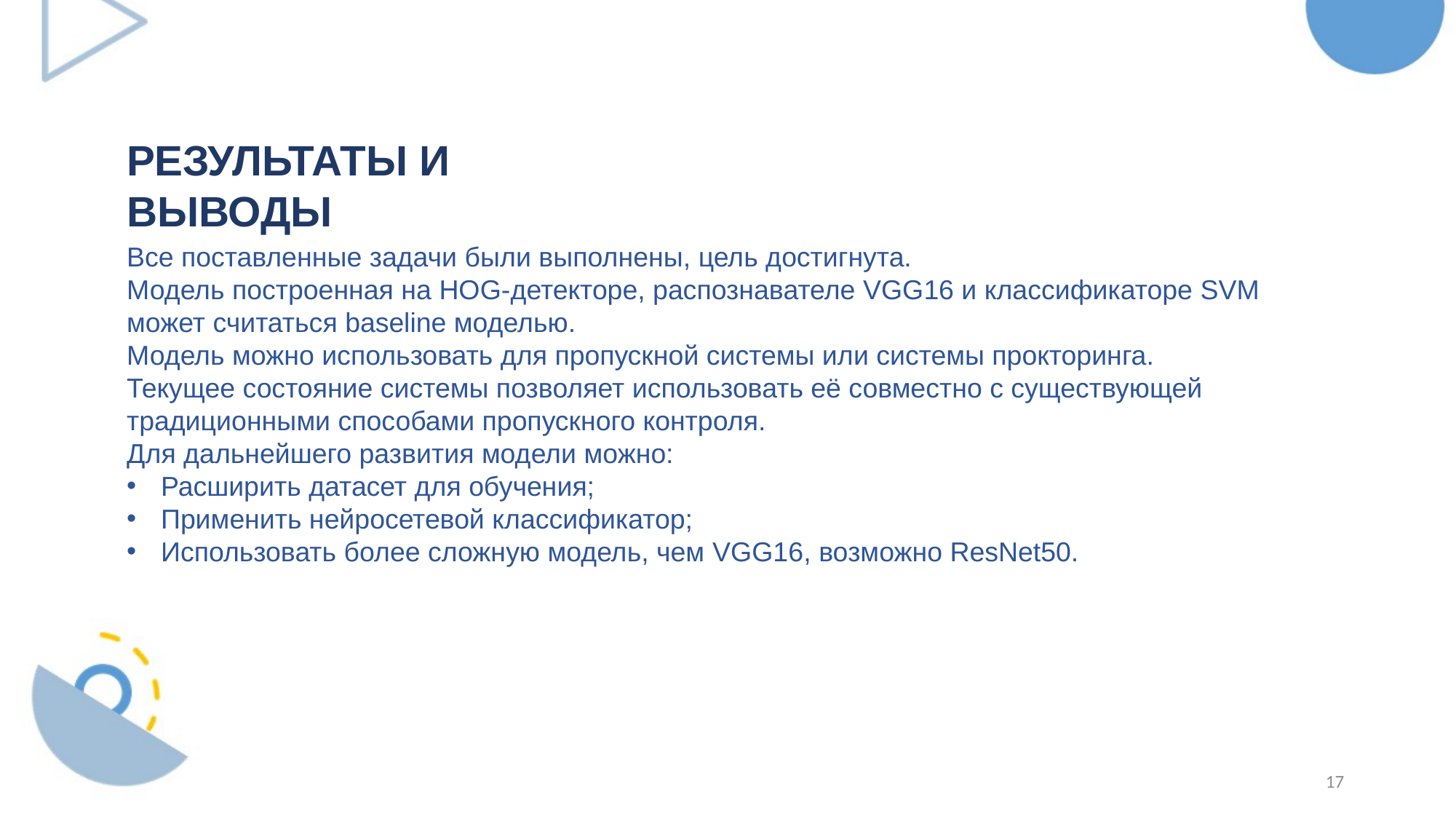

РЕЗУЛЬТАТЫ И ВЫВОДЫ
Все поставленные задачи были выполнены, цель достигнута.
Модель построенная на HOG-детекторе, распознавателе VGG16 и классификаторе SVM может считаться baseline моделью.
Модель можно использовать для пропускной системы или системы прокторинга.
Текущее состояние системы позволяет использовать её совместно с существующей традиционными способами пропускного контроля.
Для дальнейшего развития модели можно:
Расширить датасет для обучения;
Применить нейросетевой классификатор;
Использовать более сложную модель, чем VGG16, возможно ResNet50.
17